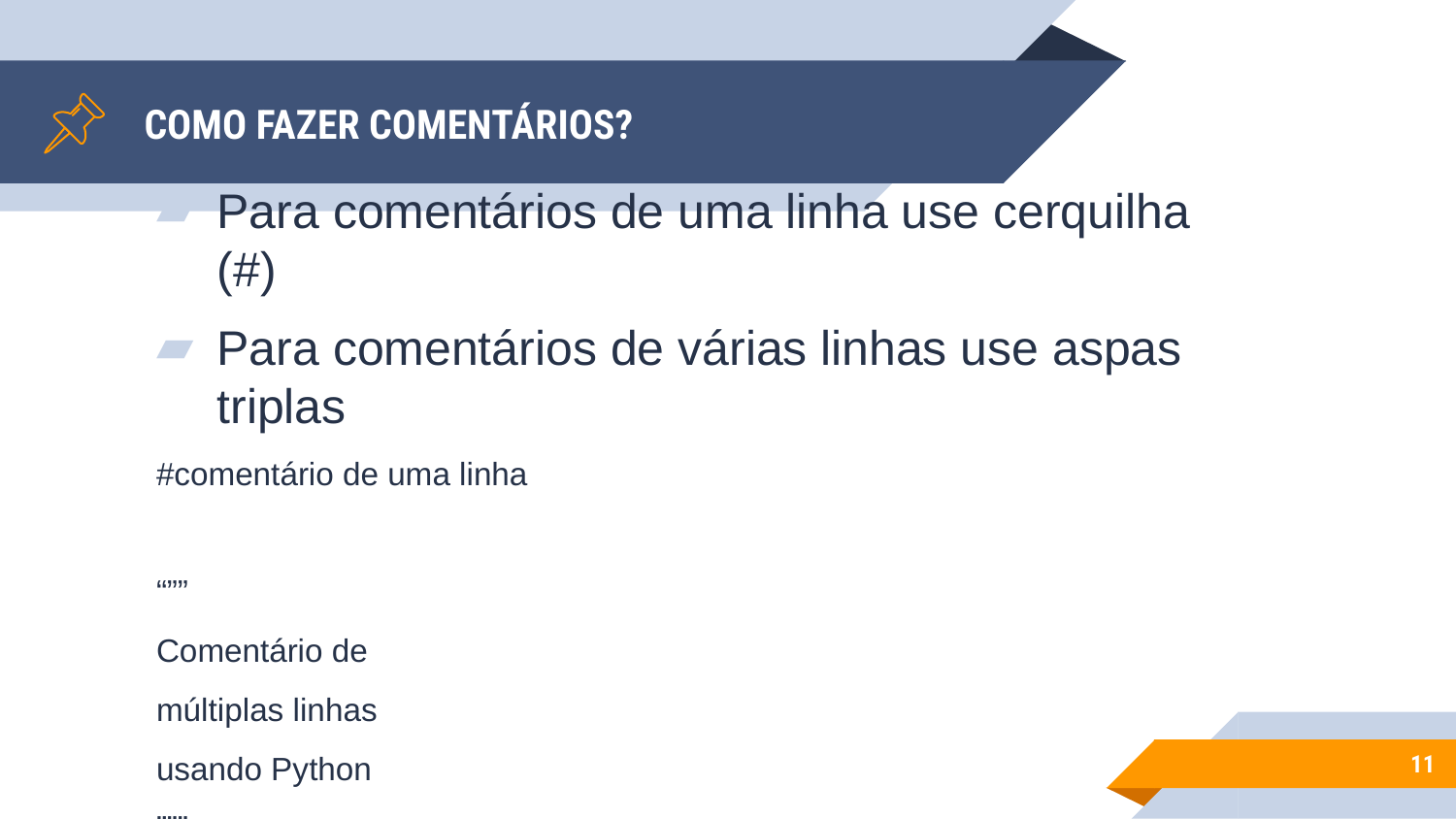

# COMO FAZER COMENTÁRIOS?

Para comentários de uma linha use cerquilha (#)
Para comentários de várias linhas use aspas triplas
#comentário de uma linha

“””
Comentário de
múltiplas linhas
usando Python
”””
11